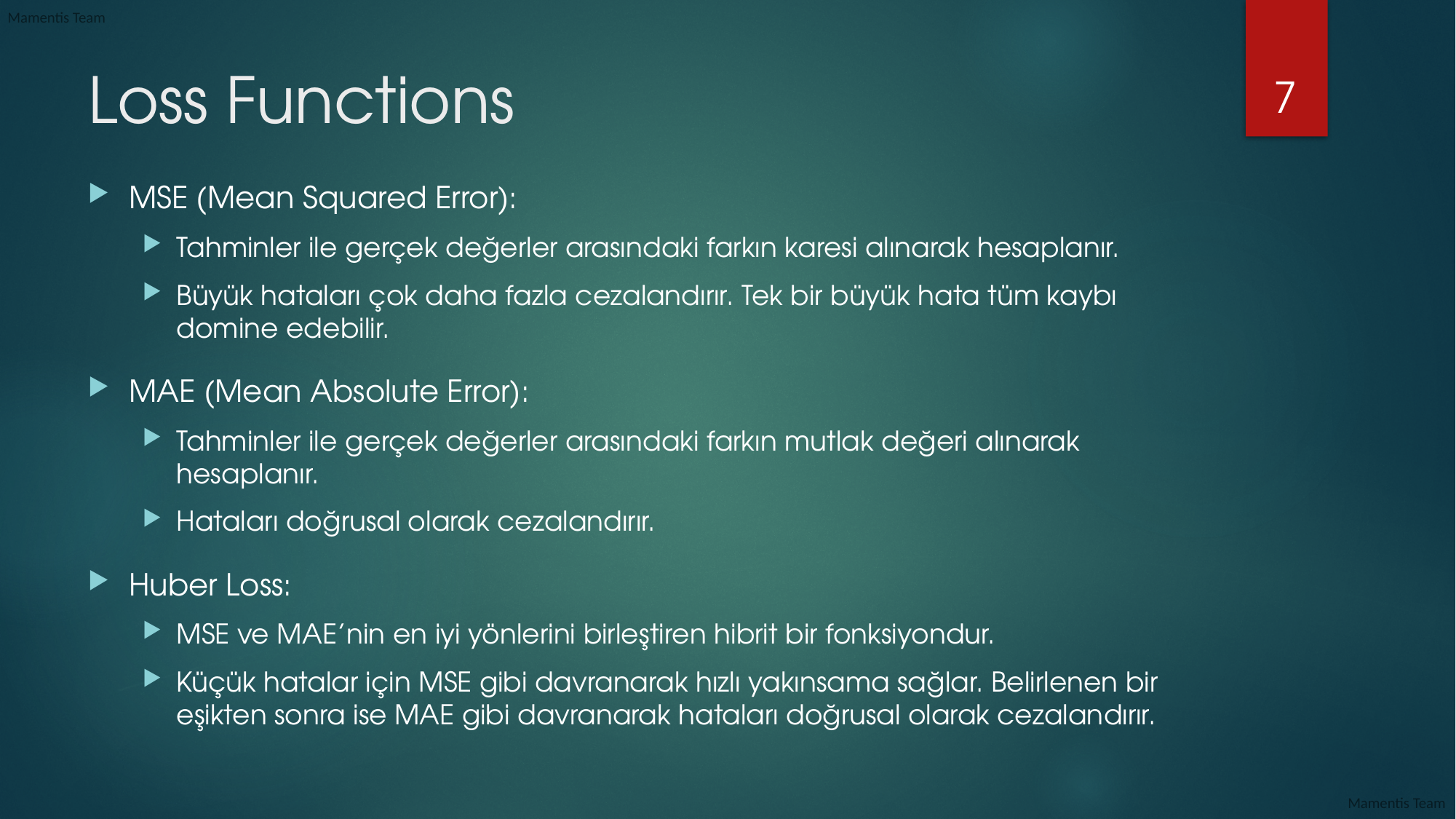

7
# Loss Functions
MSE (Mean Squared Error):
Tahminler ile gerçek değerler arasındaki farkın karesi alınarak hesaplanır.
Büyük hataları çok daha fazla cezalandırır. Tek bir büyük hata tüm kaybı domine edebilir.
MAE (Mean Absolute Error):
Tahminler ile gerçek değerler arasındaki farkın mutlak değeri alınarak hesaplanır.
Hataları doğrusal olarak cezalandırır.
Huber Loss:
MSE ve MAE’nin en iyi yönlerini birleştiren hibrit bir fonksiyondur.
Küçük hatalar için MSE gibi davranarak hızlı yakınsama sağlar. Belirlenen bir eşikten sonra ise MAE gibi davranarak hataları doğrusal olarak cezalandırır.